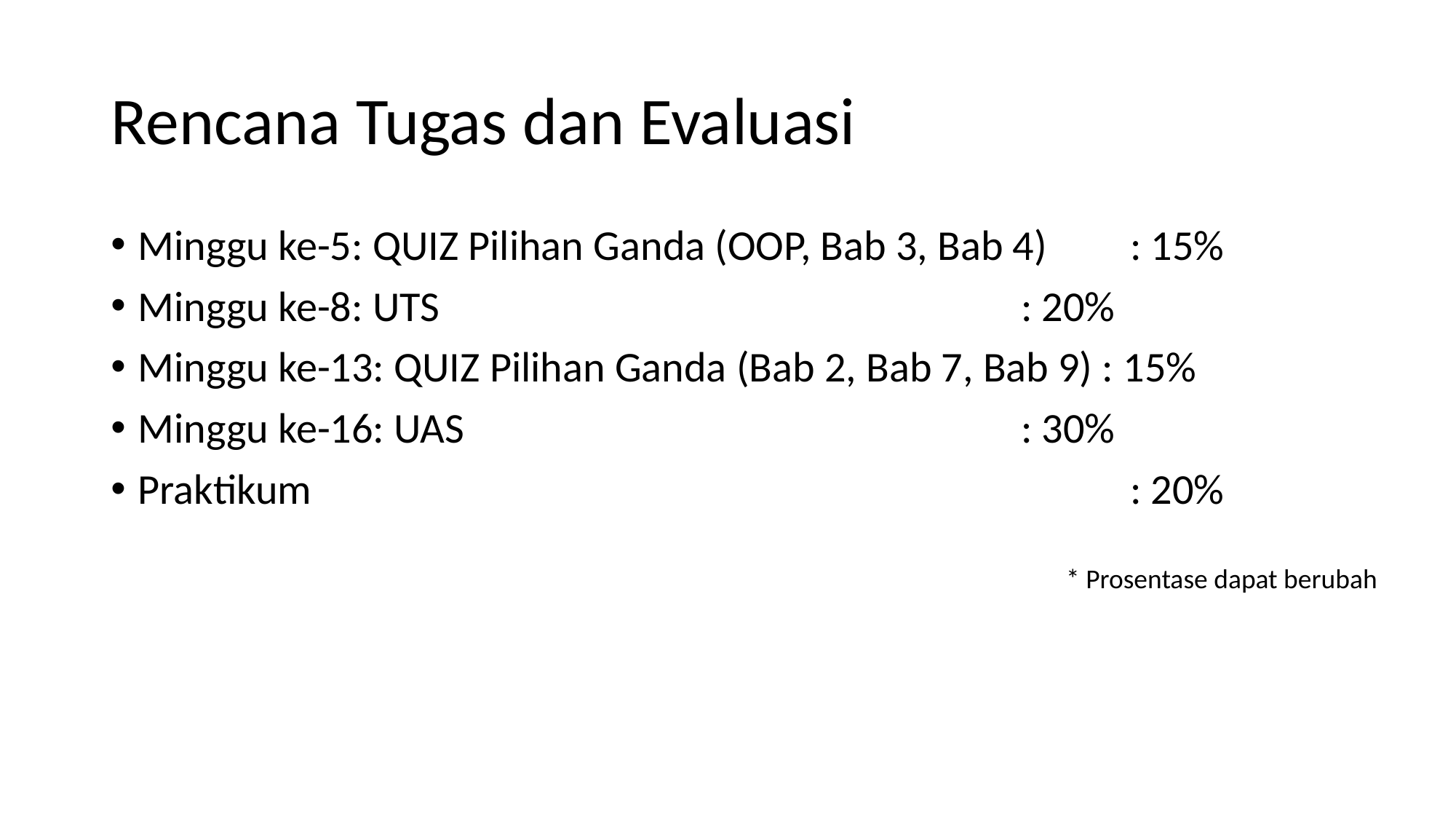

# Rencana Tugas dan Evaluasi
Minggu ke-5: QUIZ Pilihan Ganda (OOP, Bab 3, Bab 4)	 : 15%
Minggu ke-8: UTS 						 : 20%
Minggu ke-13: QUIZ Pilihan Ganda (Bab 2, Bab 7, Bab 9) : 15%
Minggu ke-16: UAS						 : 30%
Praktikum								 : 20%
* Prosentase dapat berubah